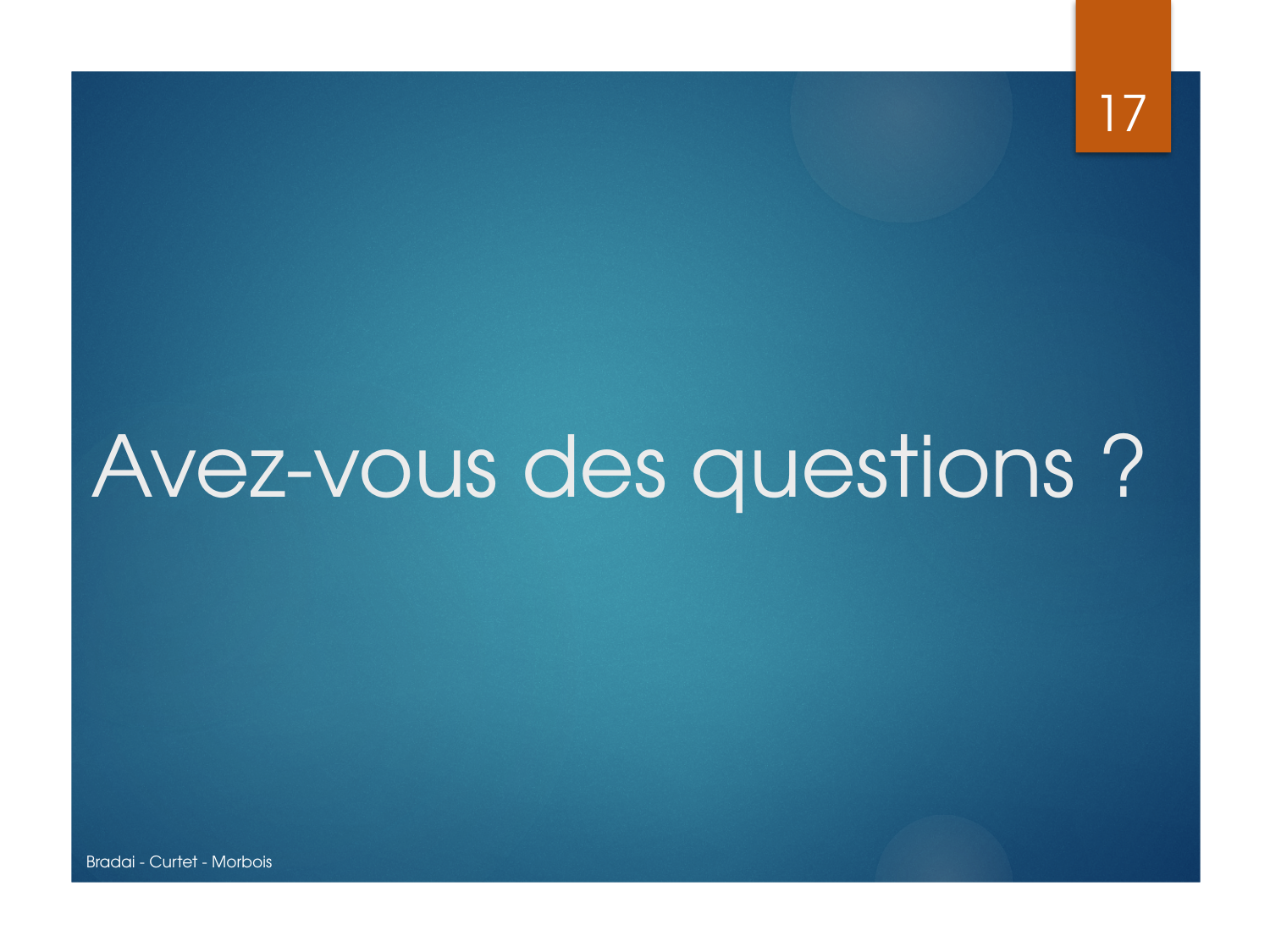

17
# Avez-vous des questions ?
Bradai - Curtet - Morbois